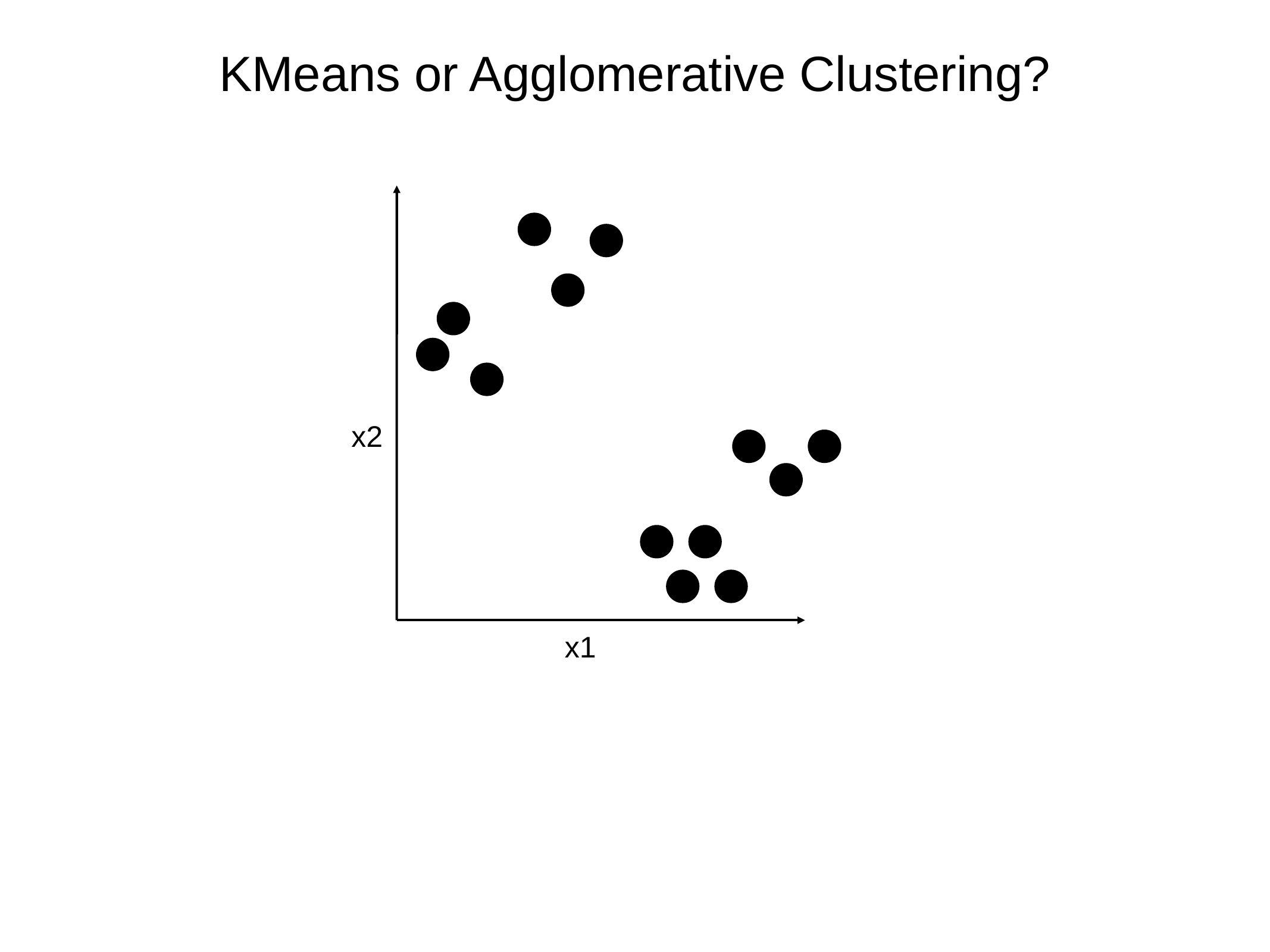

# KMeans or Agglomerative Clustering?

x2

x1